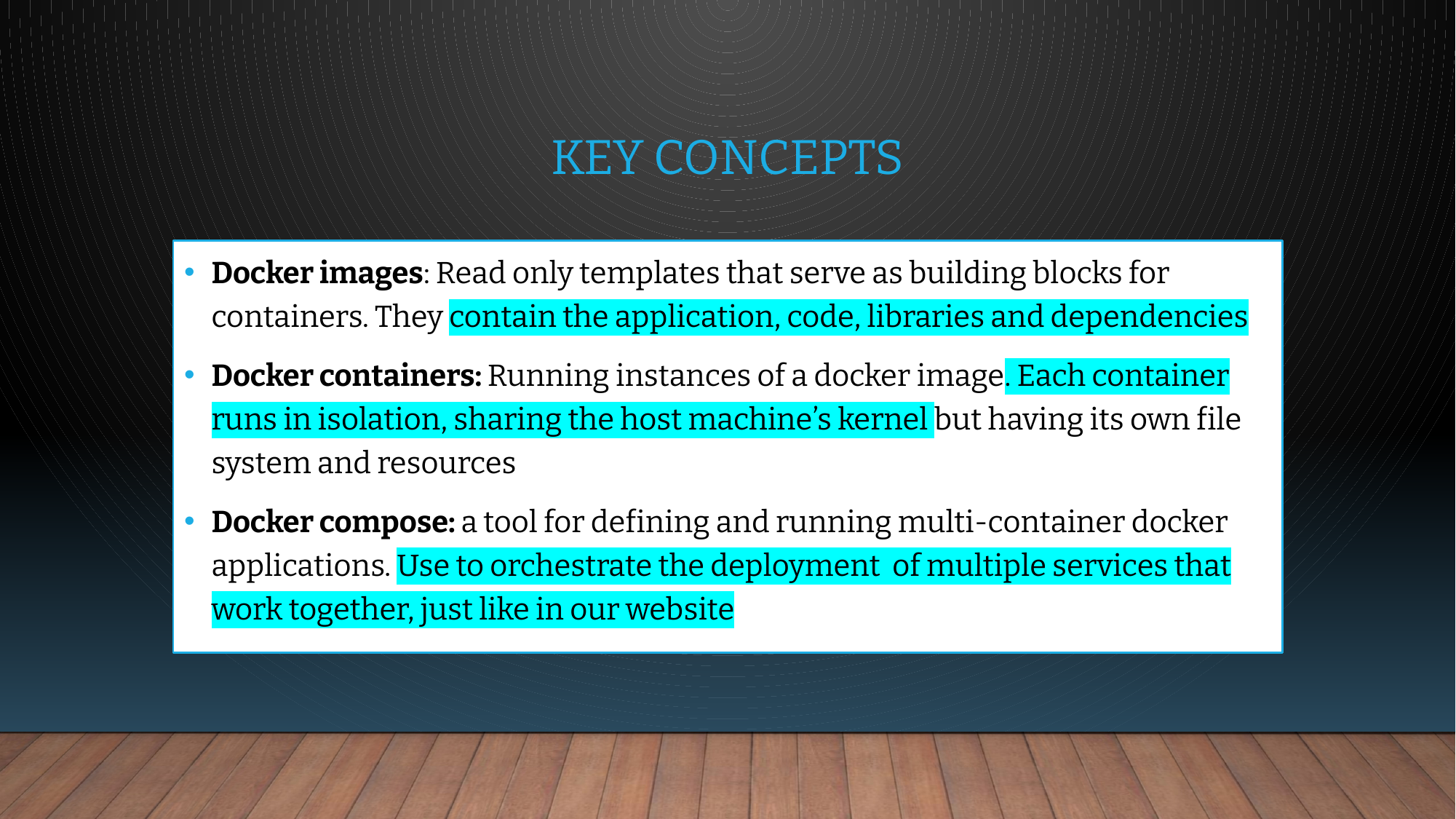

# Key concepts
Docker images: Read only templates that serve as building blocks for containers. They contain the application, code, libraries and dependencies
Docker containers: Running instances of a docker image. Each container runs in isolation, sharing the host machine’s kernel but having its own file system and resources
Docker compose: a tool for defining and running multi-container docker applications. Use to orchestrate the deployment  of multiple services that work together, just like in our website